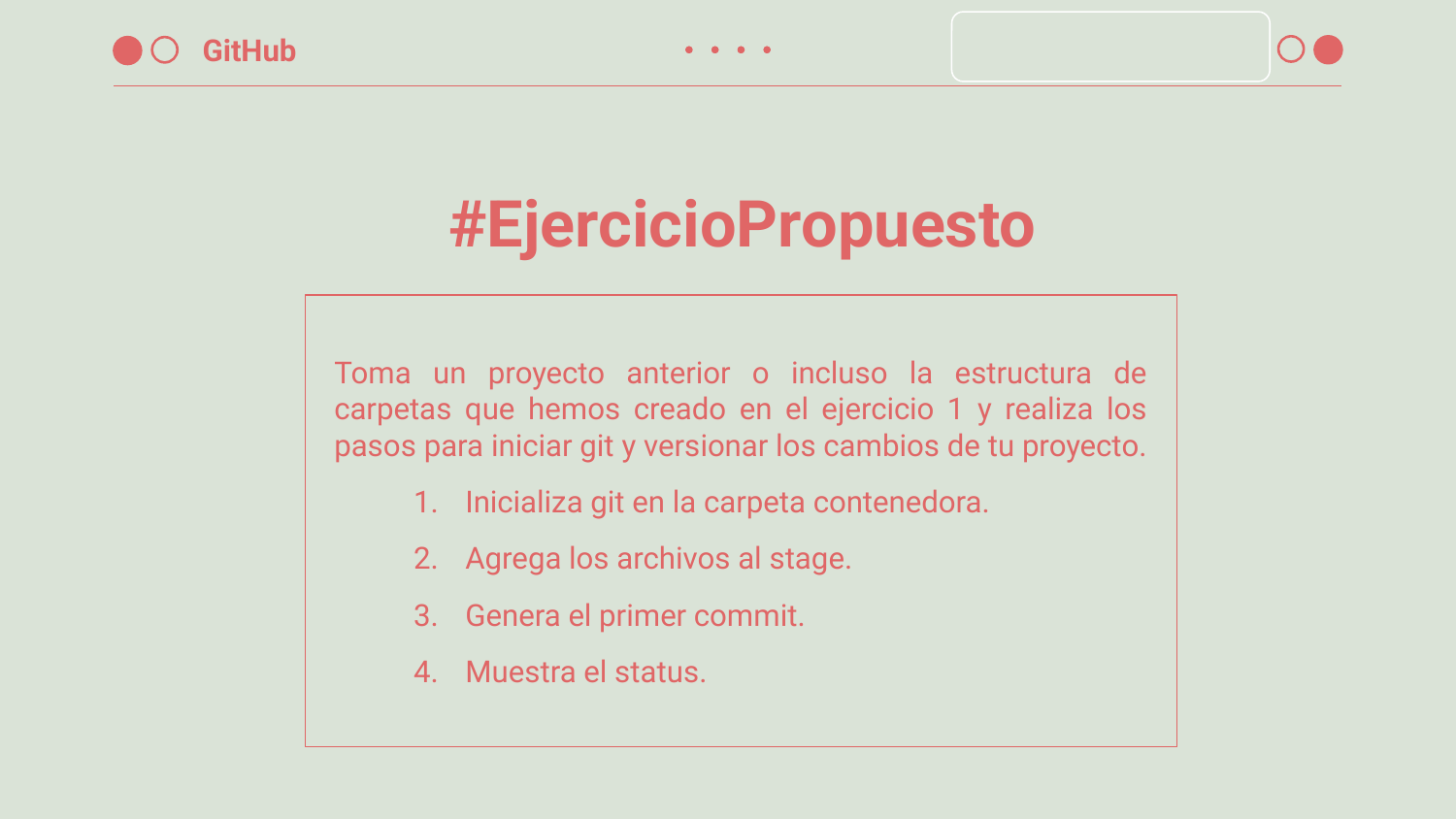

# #EjercicioPropuesto
Toma un proyecto anterior o incluso la estructura de carpetas que hemos creado en el ejercicio 1 y realiza los pasos para iniciar git y versionar los cambios de tu proyecto.
Inicializa git en la carpeta contenedora.
Agrega los archivos al stage.
Genera el primer commit.
Muestra el status.